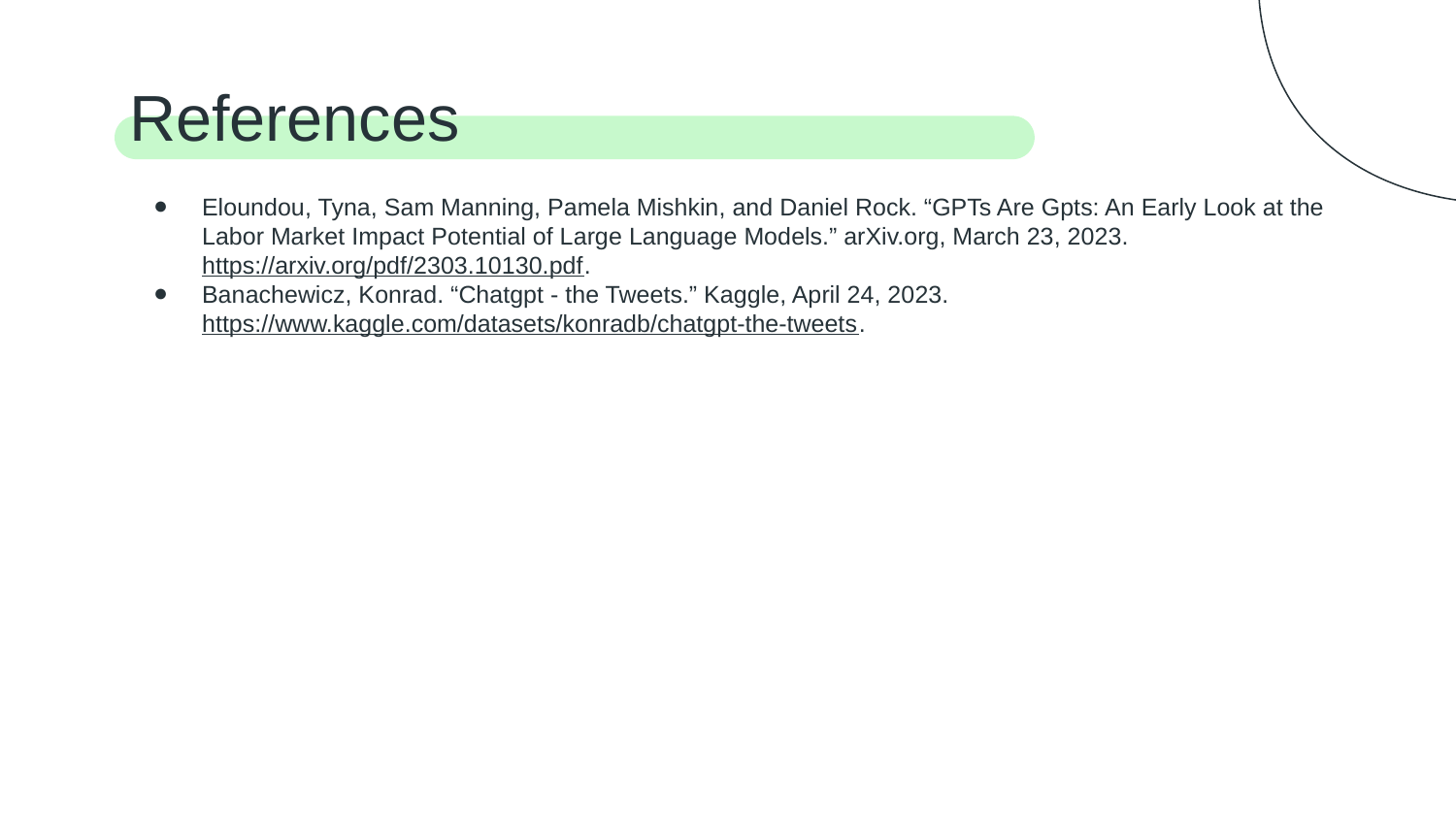

# References
Eloundou, Tyna, Sam Manning, Pamela Mishkin, and Daniel Rock. “GPTs Are Gpts: An Early Look at the Labor Market Impact Potential of Large Language Models.” arXiv.org, March 23, 2023. https://arxiv.org/pdf/2303.10130.pdf.
Banachewicz, Konrad. “Chatgpt - the Tweets.” Kaggle, April 24, 2023. https://www.kaggle.com/datasets/konradb/chatgpt-the-tweets.